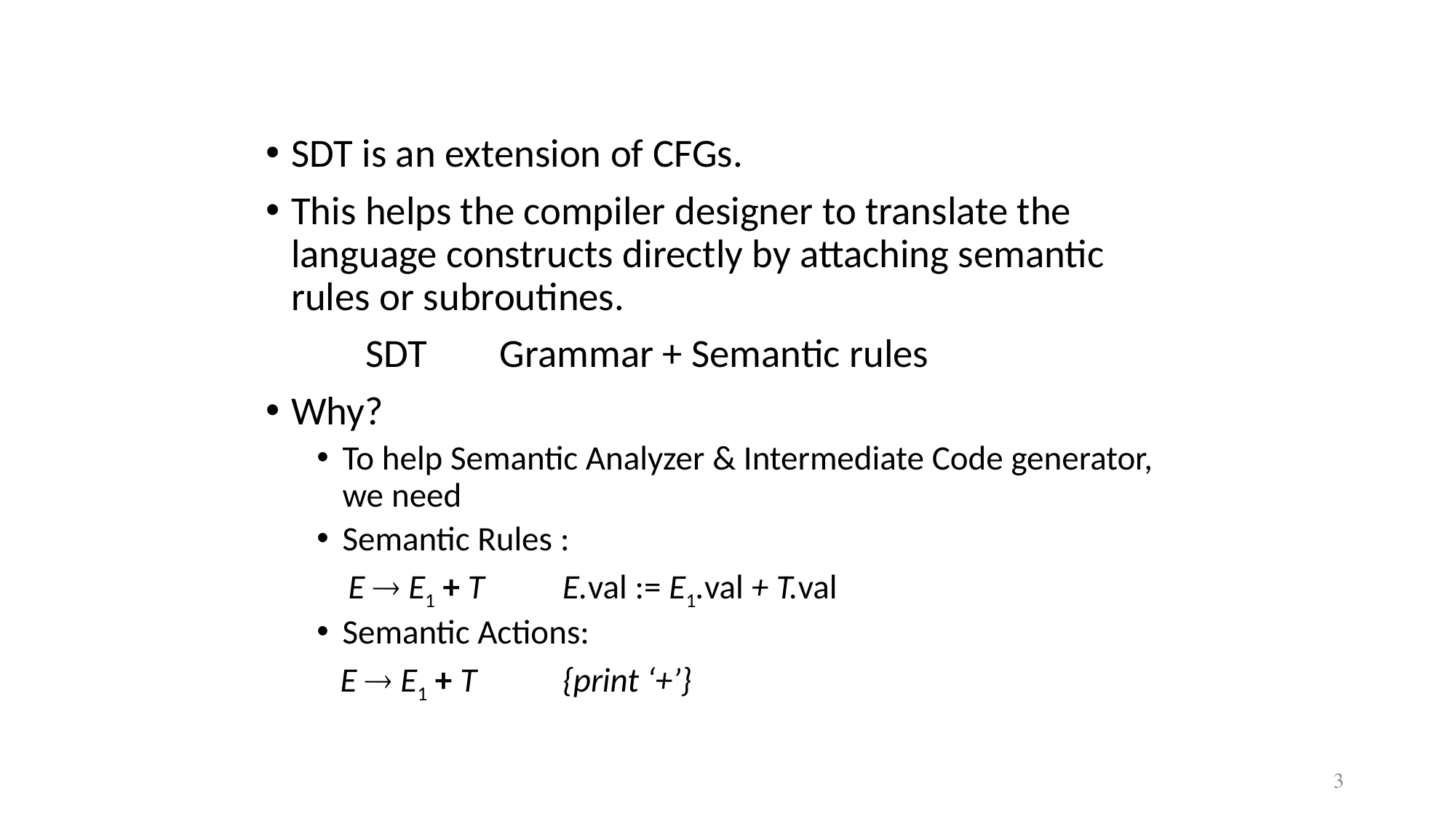

SDT is an extension of CFGs.
This helps the compiler designer to translate the language constructs directly by attaching semantic rules or subroutines.
           SDT        Grammar + Semantic rules
Why?
To help Semantic Analyzer & Intermediate Code generator, we need
Semantic Rules :
    E → E1 + T          E.val := E1.val + T.val
Semantic Actions:
   E → E1 + T           {print ‘+’}
3